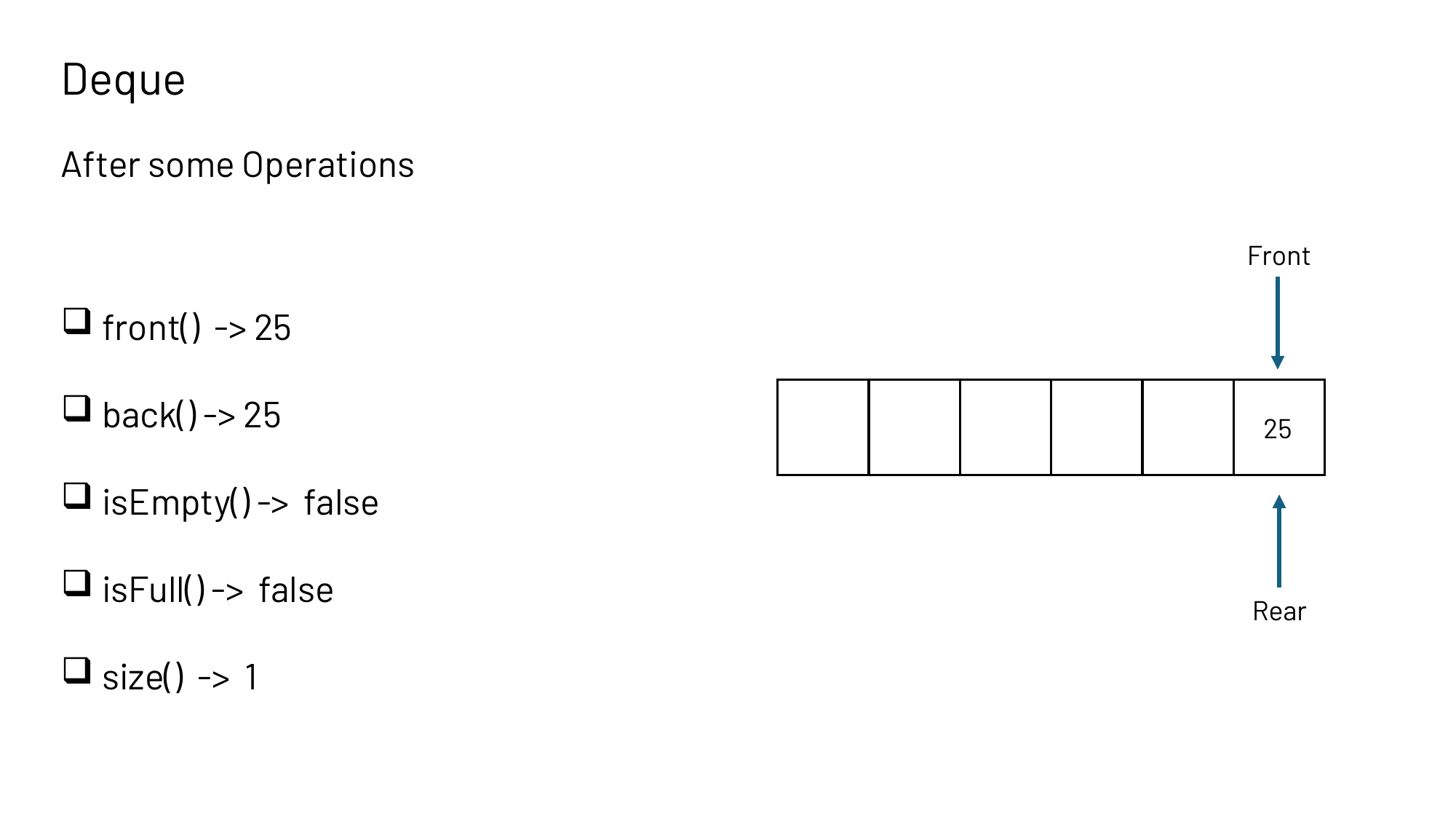

Deque
After some Operations
Front
front()  -> 25
back() -> 25
isEmpty() ->  false
isFull() ->  false
size()  ->  1

25
Rear